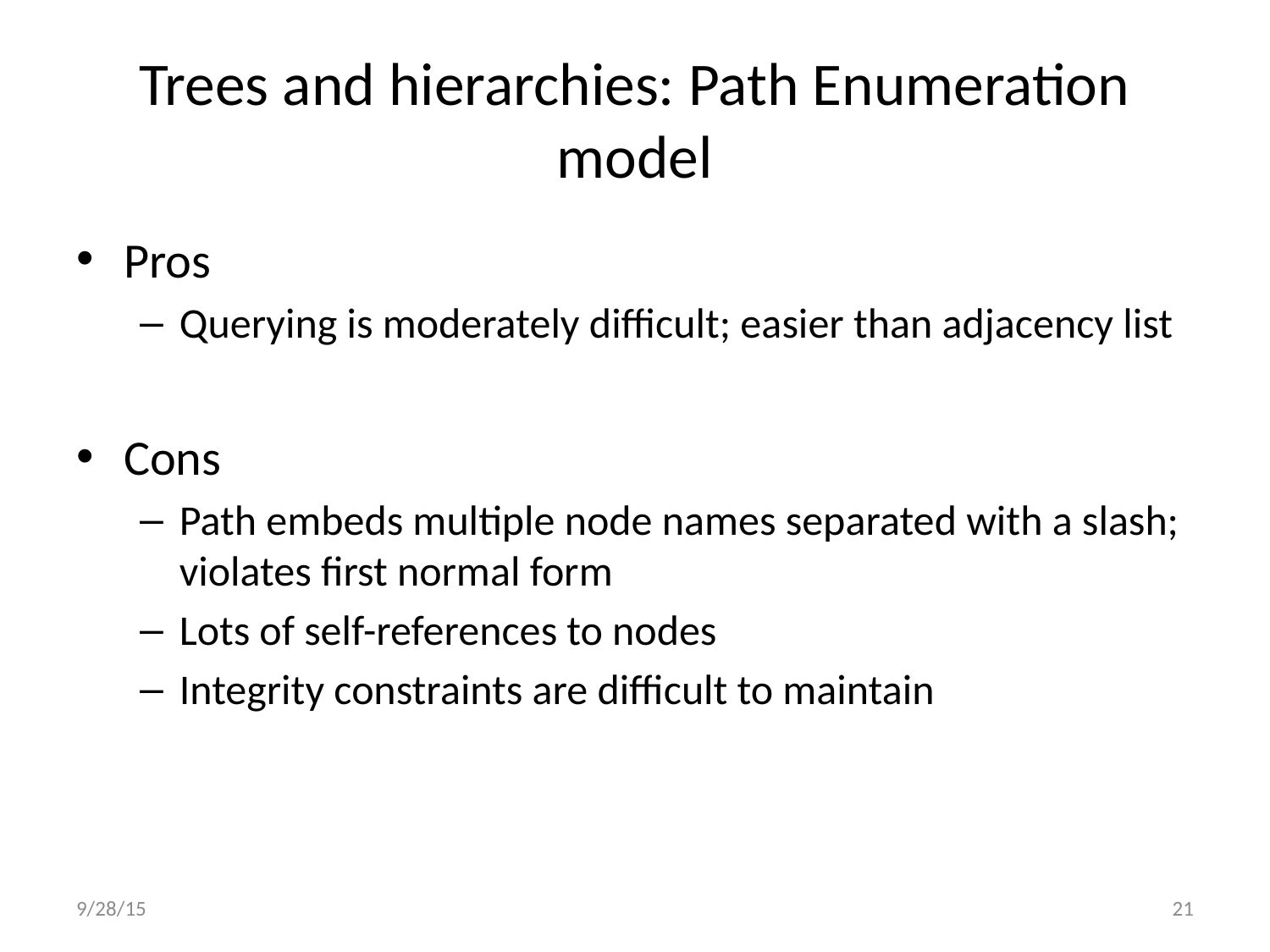

# Trees and hierarchies: Path Enumeration model
Pros
Querying is moderately difficult; easier than adjacency list

Cons
Path embeds multiple node names separated with a slash; violates first normal form
Lots of self-references to nodes
Integrity constraints are difficult to maintain

9/28/15
21